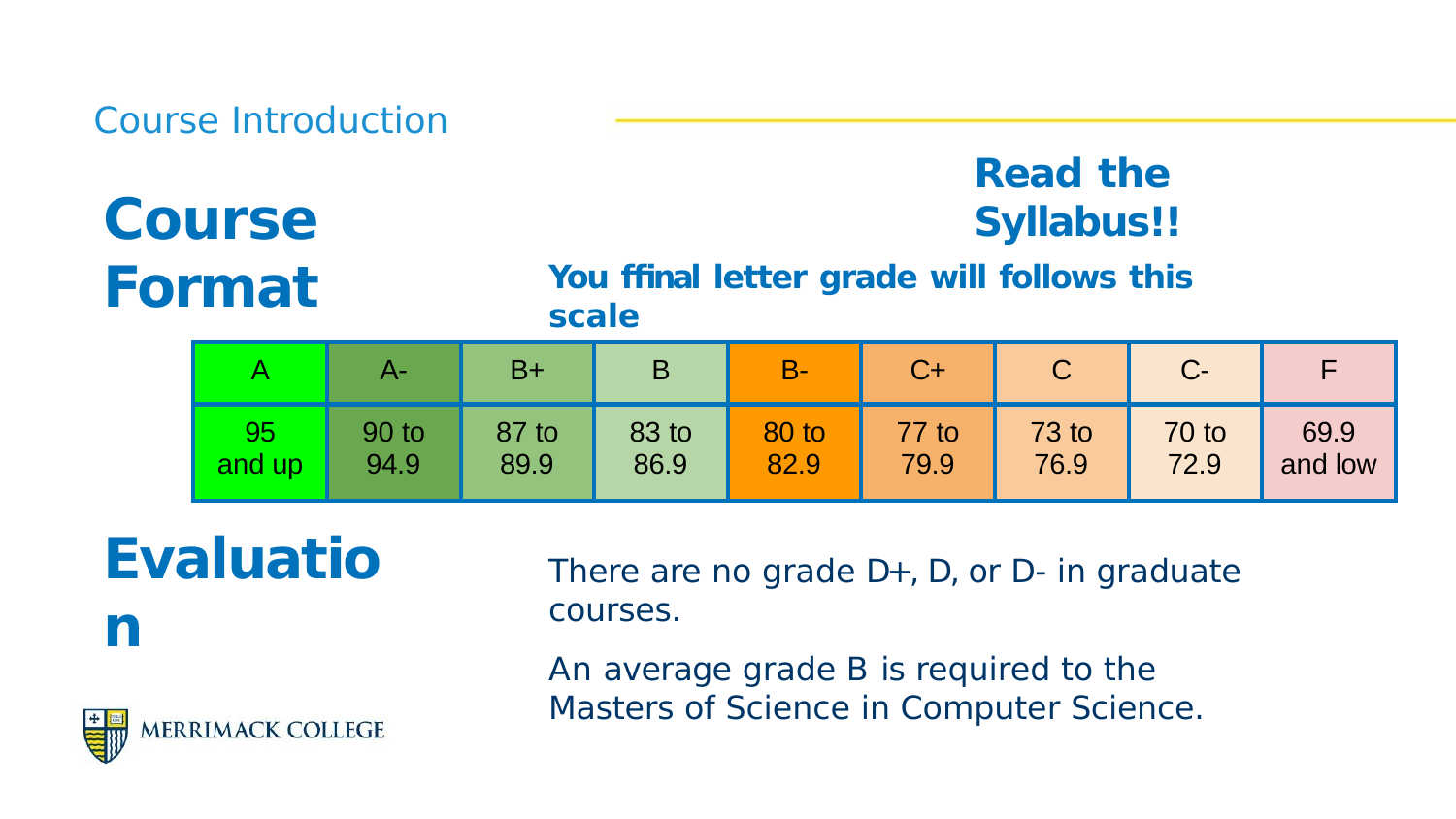

Course Introduction
# Read the Syllabus!!
Course Format
You ffinal letter grade will follows this scale
| A | A- | B+ | B | B- | C+ | C | C- | F |
| --- | --- | --- | --- | --- | --- | --- | --- | --- |
| 95 and up | 90 to 94.9 | 87 to 89.9 | 83 to 86.9 | 80 to 82.9 | 77 to 79.9 | 73 to 76.9 | 70 to 72.9 | 69.9 and low |
Evaluation
There are no grade D+, D, or D- in graduate courses.
An average grade B is required to the Masters of Science in Computer Science.